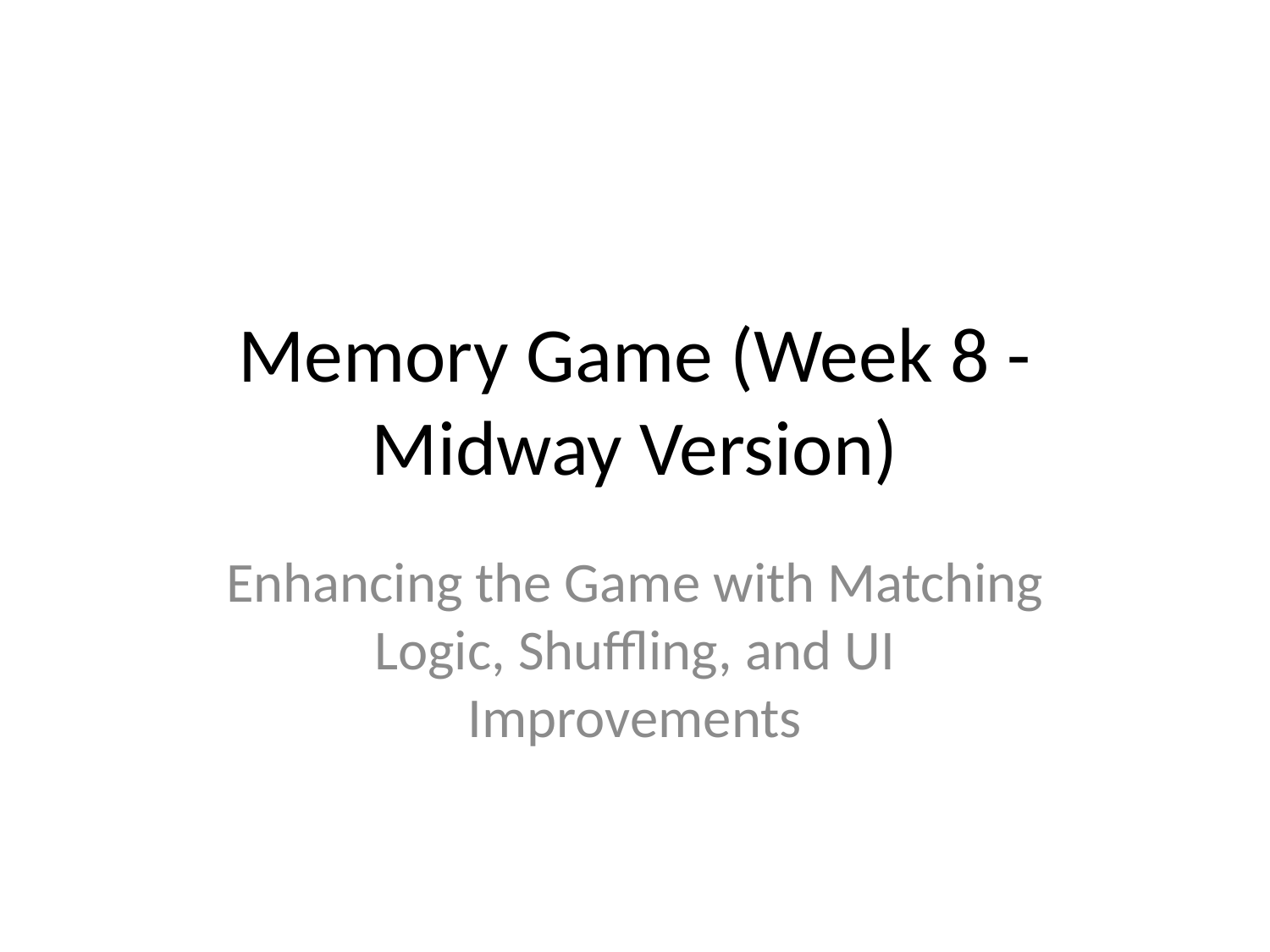

# Memory Game (Week 8 - Midway Version)
Enhancing the Game with Matching Logic, Shuffling, and UI Improvements